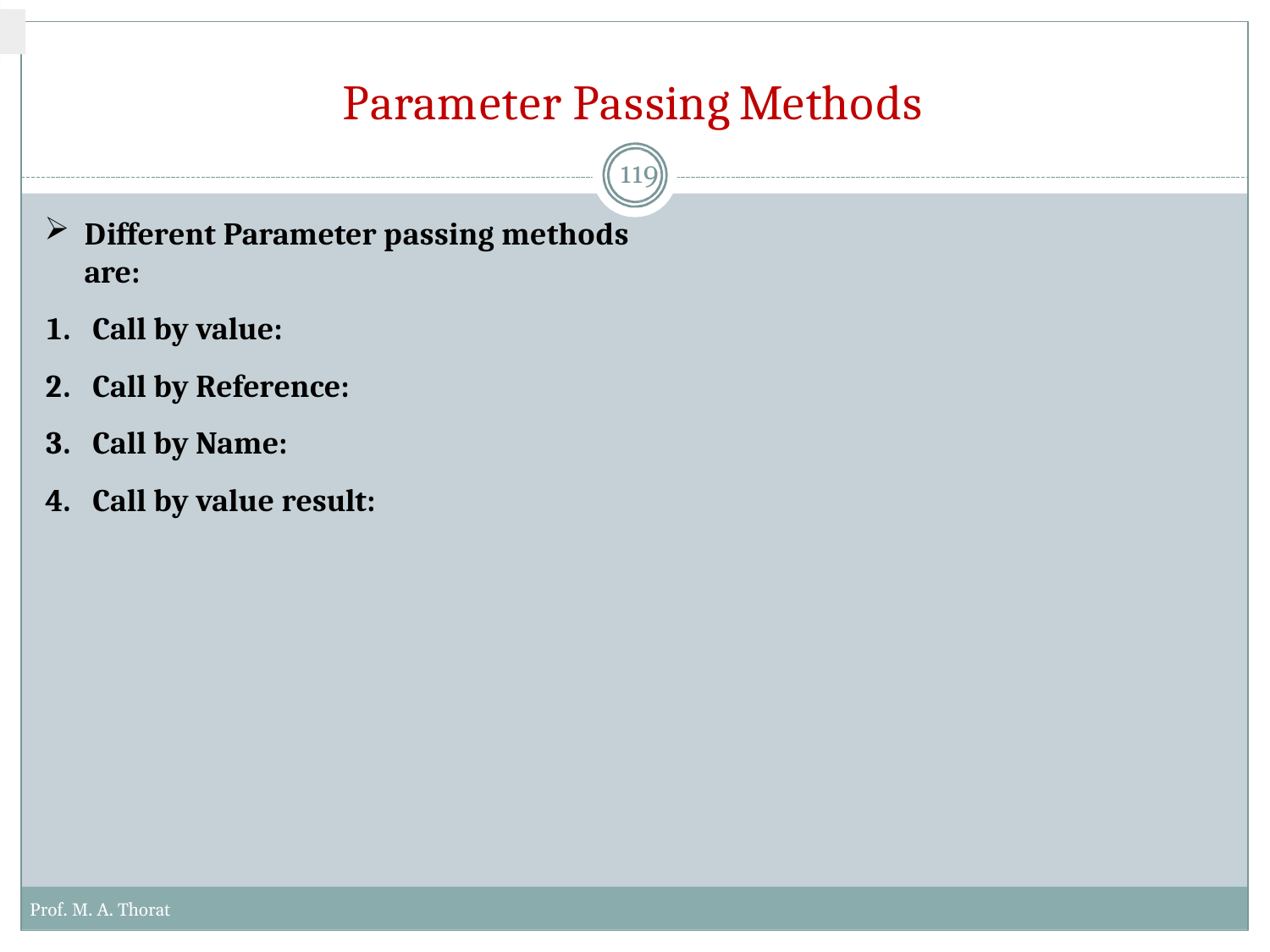

# Parameter Passing Methods
119
Different Parameter passing methods are:
Call by value:
Call by Reference:
Call by Name:
Call by value result:
Prof. M. A. Thorat